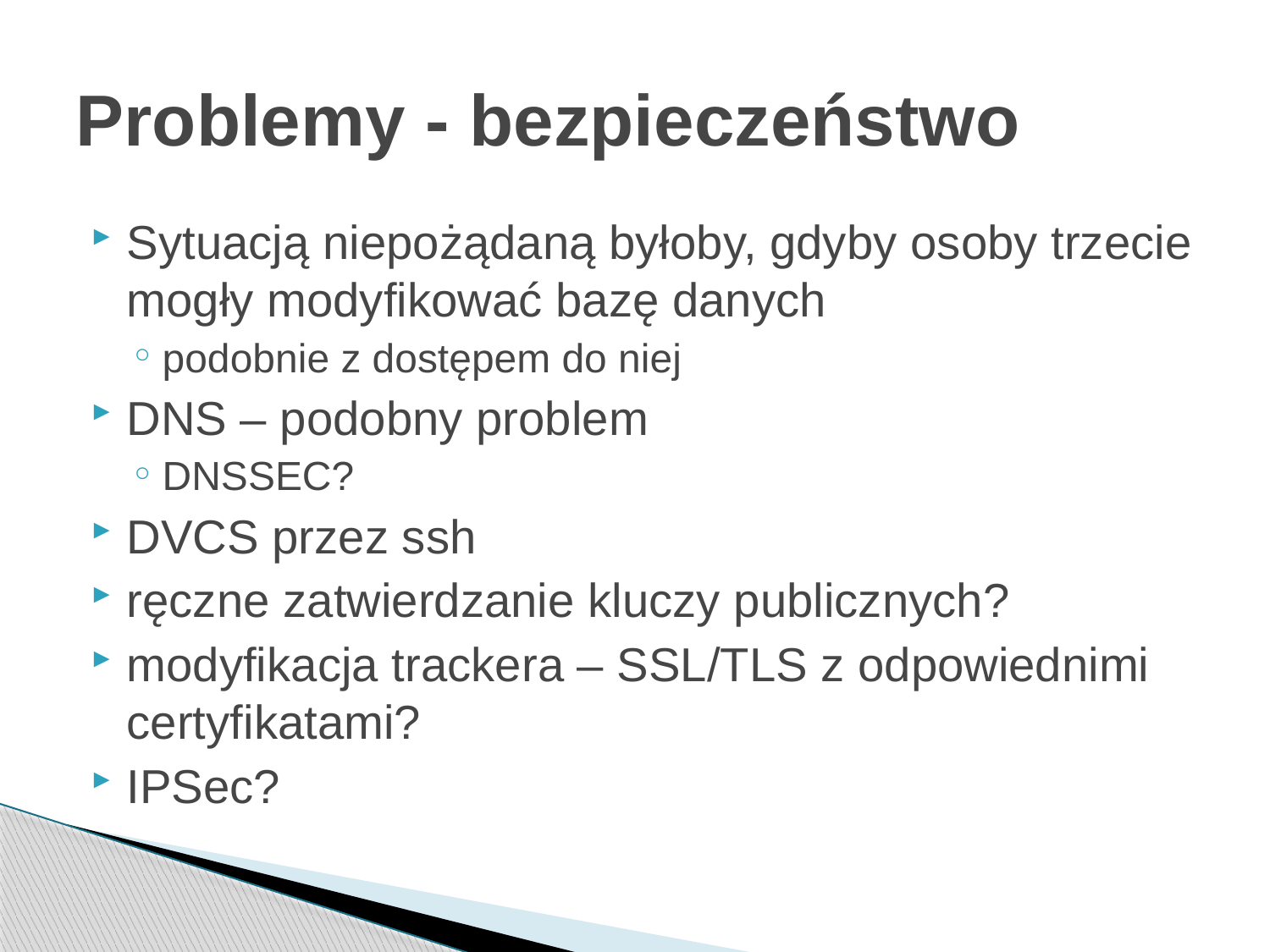

# Problemy - bezpieczeństwo
Sytuacją niepożądaną byłoby, gdyby osoby trzecie mogły modyfikować bazę danych
podobnie z dostępem do niej
DNS – podobny problem
DNSSEC?
DVCS przez ssh
ręczne zatwierdzanie kluczy publicznych?
modyfikacja trackera – SSL/TLS z odpowiednimi certyfikatami?
IPSec?